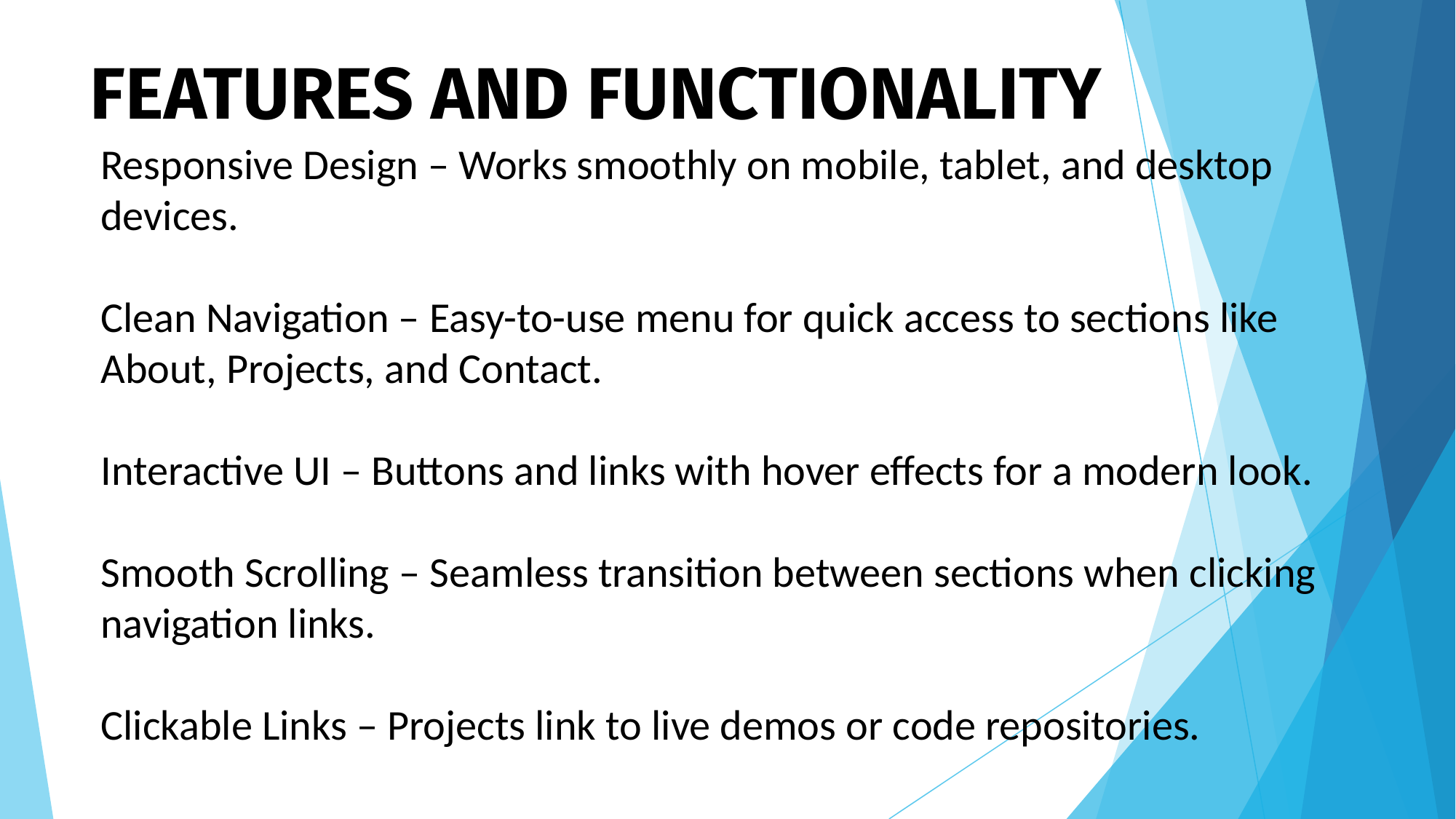

# FEATURES AND FUNCTIONALITY
Responsive Design – Works smoothly on mobile, tablet, and desktop devices.

Clean Navigation – Easy-to-use menu for quick access to sections like About, Projects, and Contact.

Interactive UI – Buttons and links with hover effects for a modern look.

Smooth Scrolling – Seamless transition between sections when clicking navigation links.

Clickable Links – Projects link to live demos or code repositories.